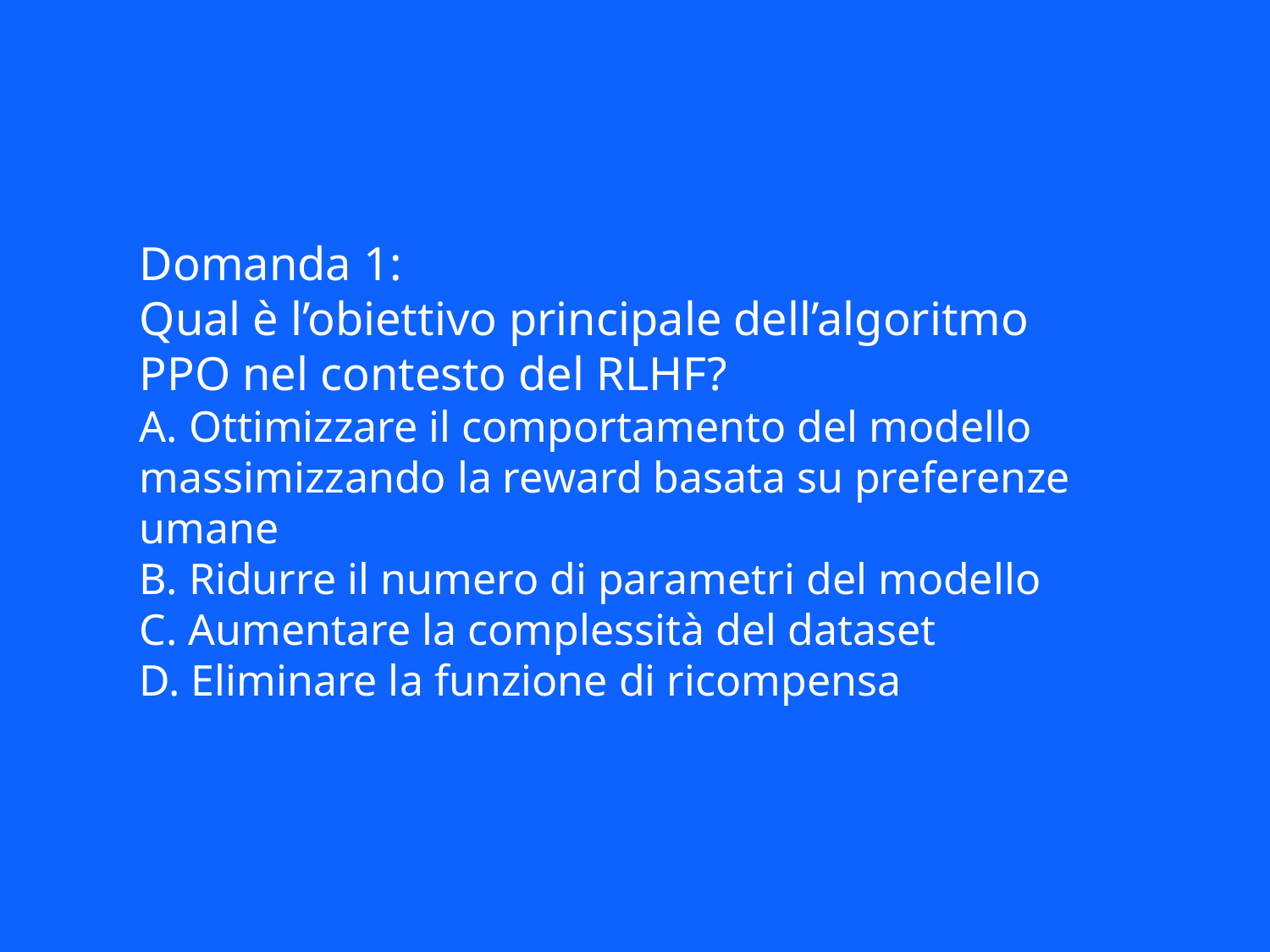

Domanda 1:
Qual è l’obiettivo principale dell’algoritmo PPO nel contesto del RLHF?
A. Ottimizzare il comportamento del modello massimizzando la reward basata su preferenze umane
B. Ridurre il numero di parametri del modello
C. Aumentare la complessità del dataset
D. Eliminare la funzione di ricompensa